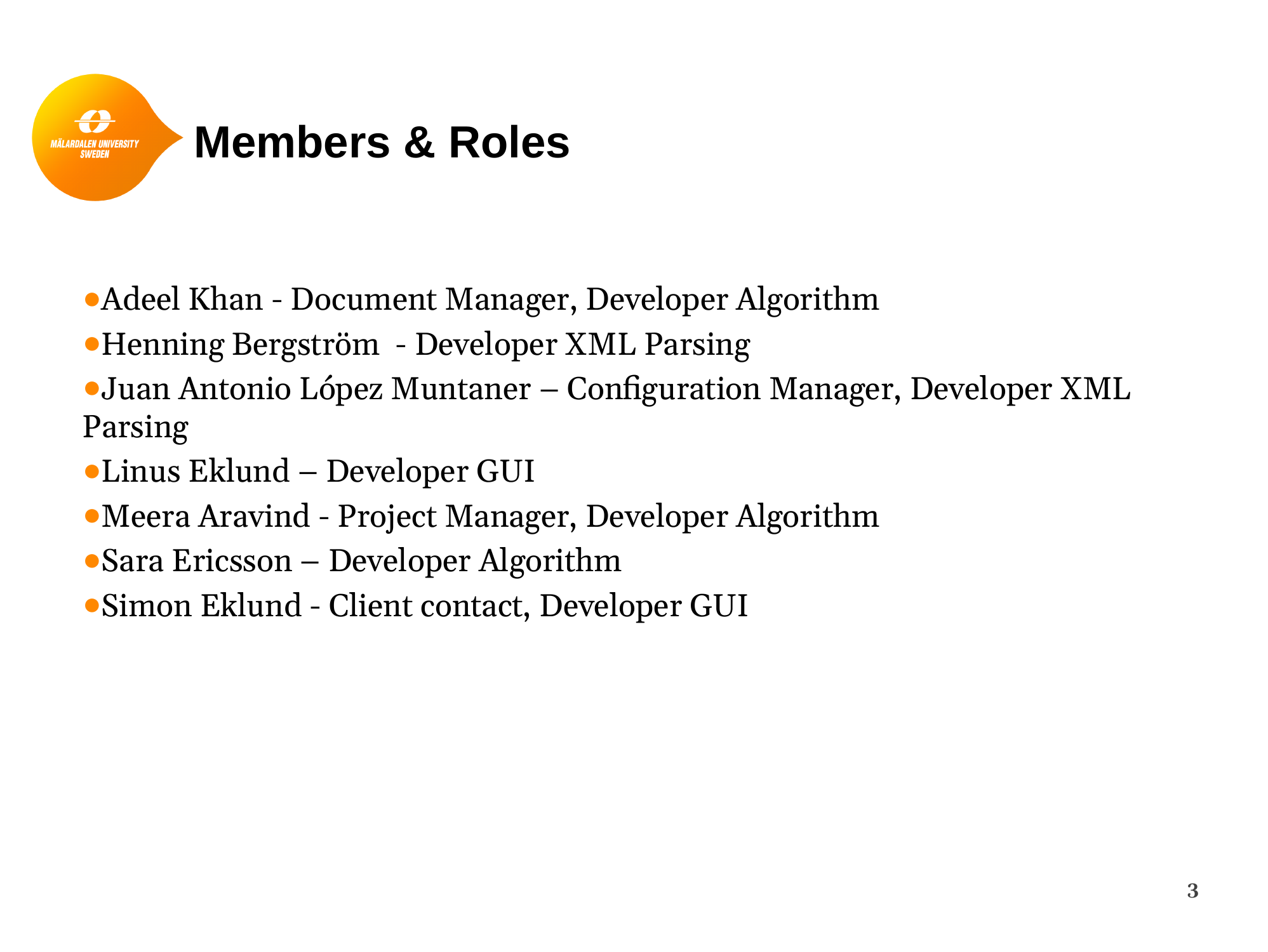

# Members & Roles
Adeel Khan - Document Manager, Developer Algorithm
Henning Bergström  - Developer XML Parsing
Juan Antonio López Muntaner – Configuration Manager, Developer XML Parsing
Linus Eklund – Developer GUI
Meera Aravind - Project Manager, Developer Algorithm
Sara Ericsson – Developer Algorithm
Simon Eklund - Client contact, Developer GUI

3